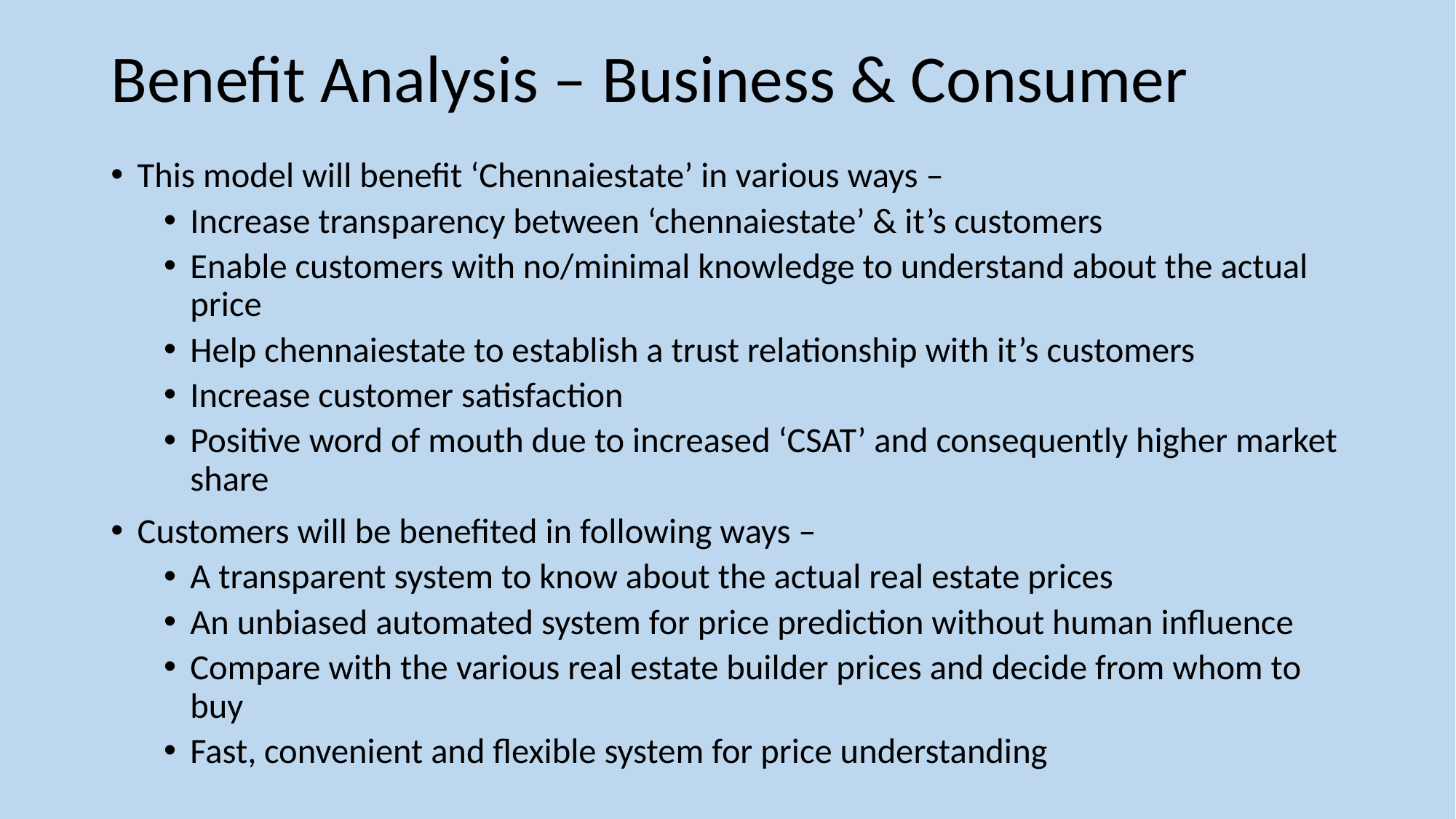

# Benefit Analysis – Business & Consumer
This model will benefit ‘Chennaiestate’ in various ways –
Increase transparency between ‘chennaiestate’ & it’s customers
Enable customers with no/minimal knowledge to understand about the actual price
Help chennaiestate to establish a trust relationship with it’s customers
Increase customer satisfaction
Positive word of mouth due to increased ‘CSAT’ and consequently higher market share
Customers will be benefited in following ways –
A transparent system to know about the actual real estate prices
An unbiased automated system for price prediction without human influence
Compare with the various real estate builder prices and decide from whom to buy
Fast, convenient and flexible system for price understanding